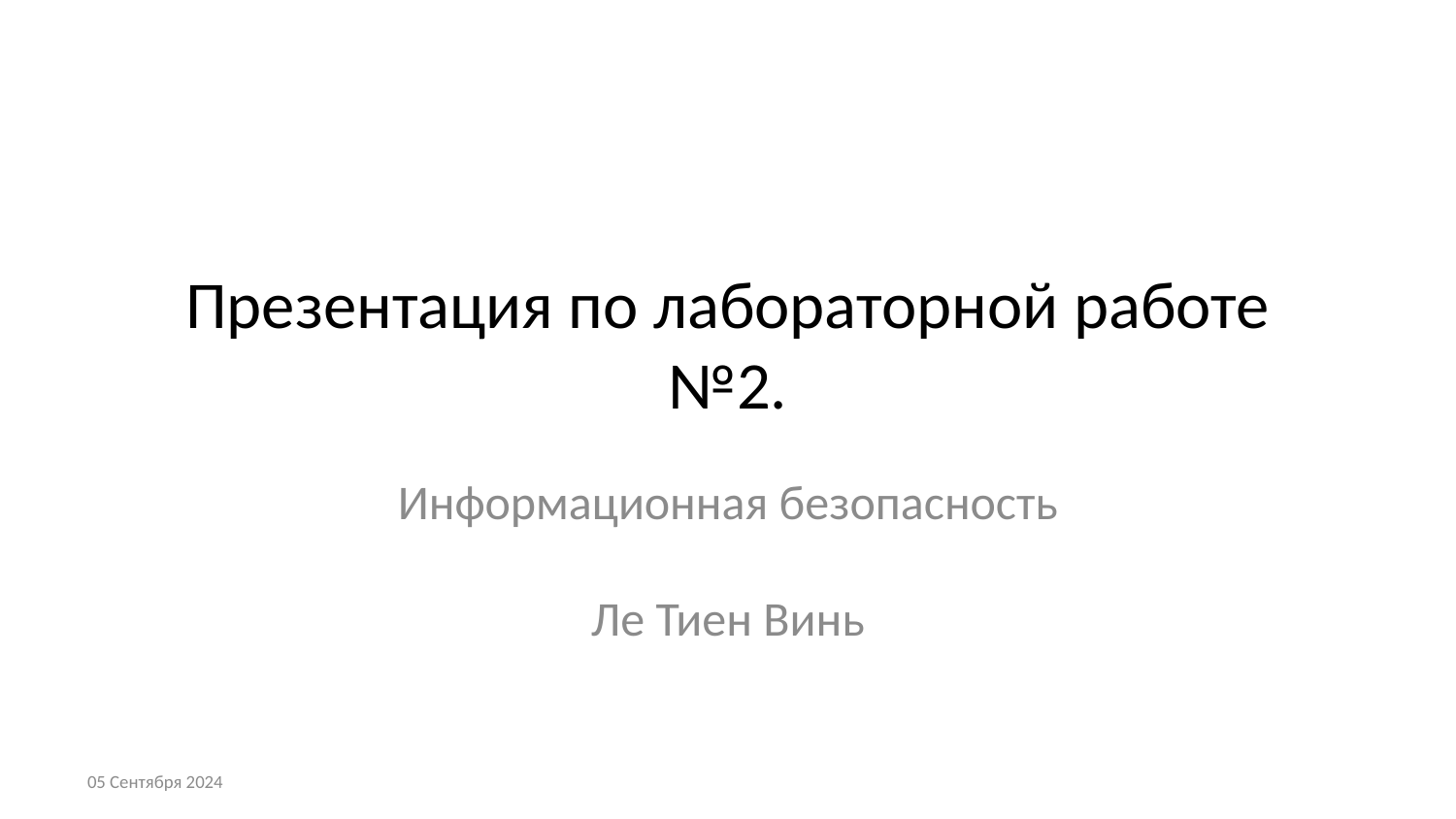

# Презентация по лабораторной работе №2.
Информационная безопасность
Ле Тиен Винь
05 Сентября 2024